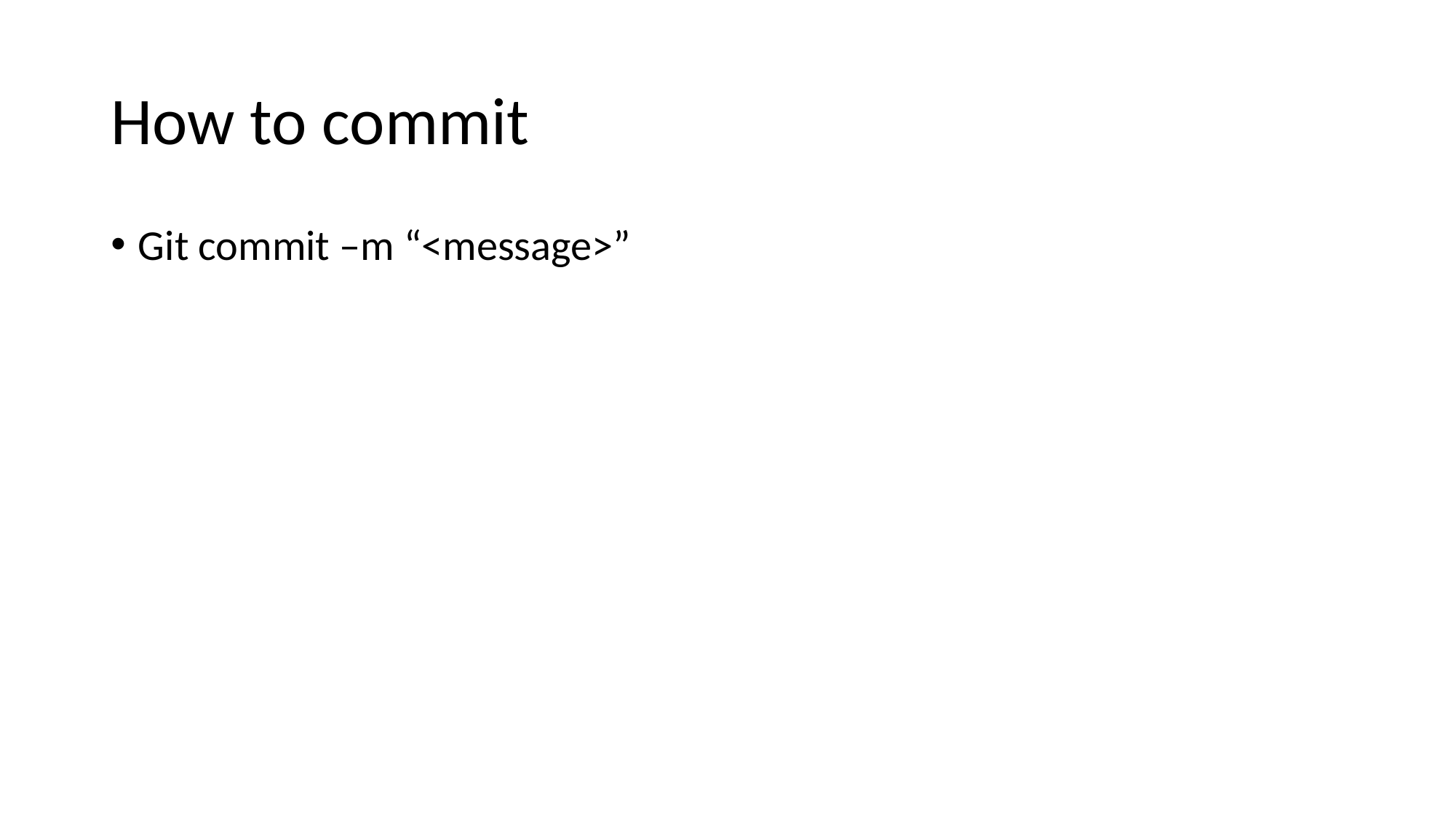

# How to commit
Git commit –m “<message>”